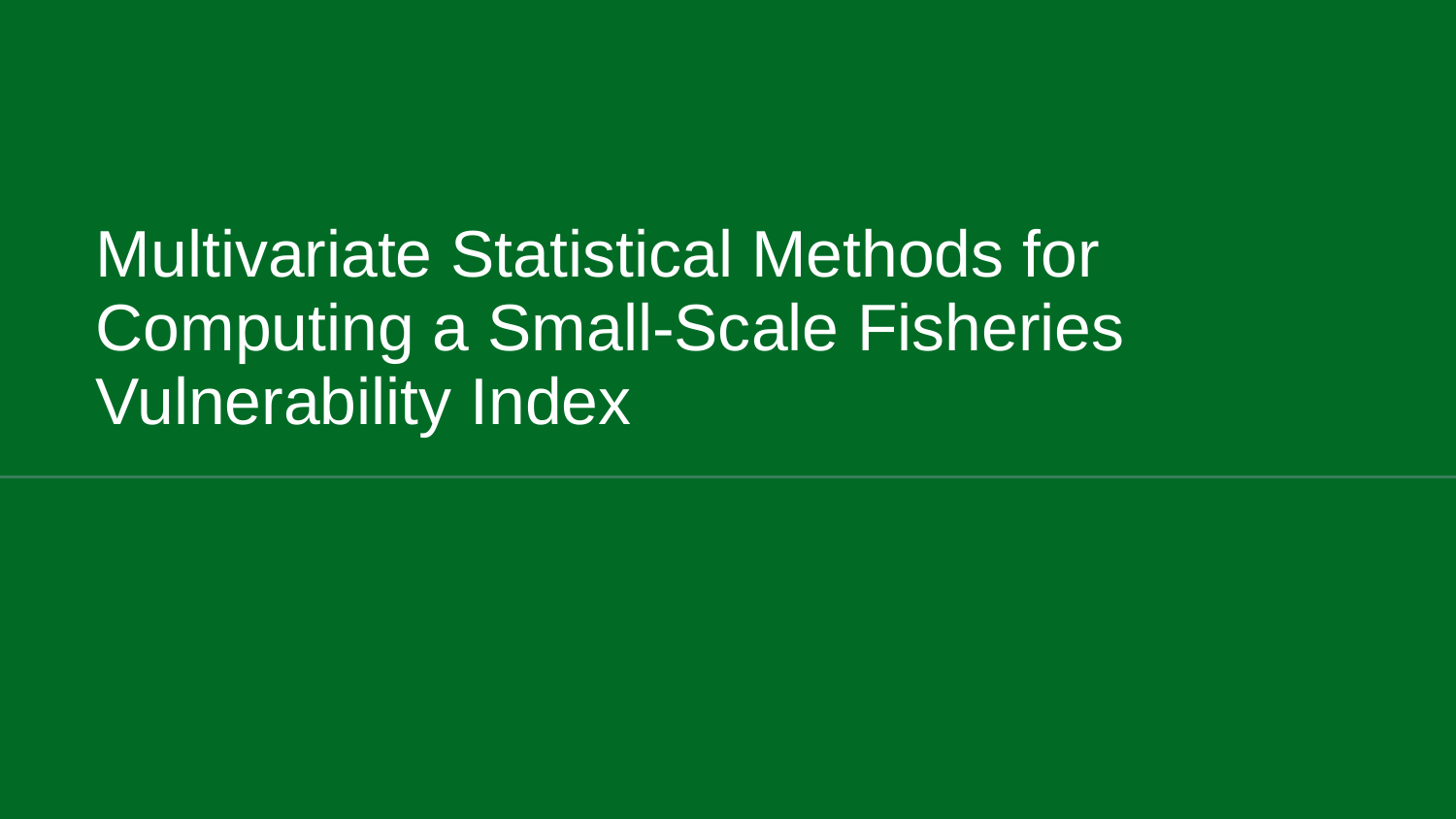

# Multivariate Statistical Methods for Computing a Small-Scale Fisheries Vulnerability Index